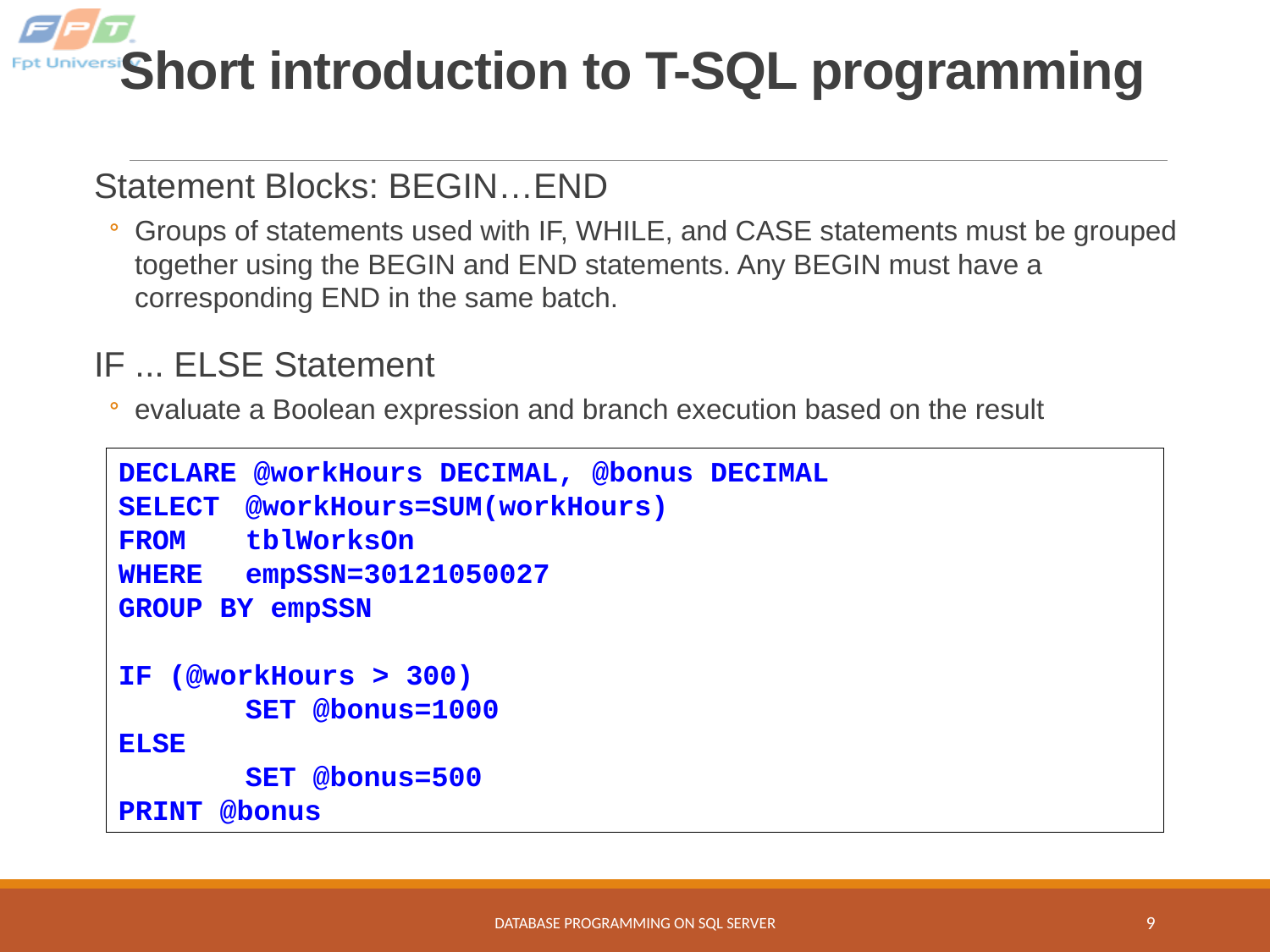

# Short introduction to T-SQL programming
Statement Blocks: BEGIN…END
Groups of statements used with IF, WHILE, and CASE statements must be grouped together using the BEGIN and END statements. Any BEGIN must have a corresponding END in the same batch.
IF ... ELSE Statement
evaluate a Boolean expression and branch execution based on the result
DECLARE @workHours DECIMAL, @bonus DECIMAL
SELECT	@workHours=SUM(workHours)
FROM	tblWorksOn
WHERE	empSSN=30121050027
GROUP BY empSSN

IF (@workHours > 300)
	SET @bonus=1000
ELSE
	SET @bonus=500
PRINT @bonus
Database programming on SQL Server
9